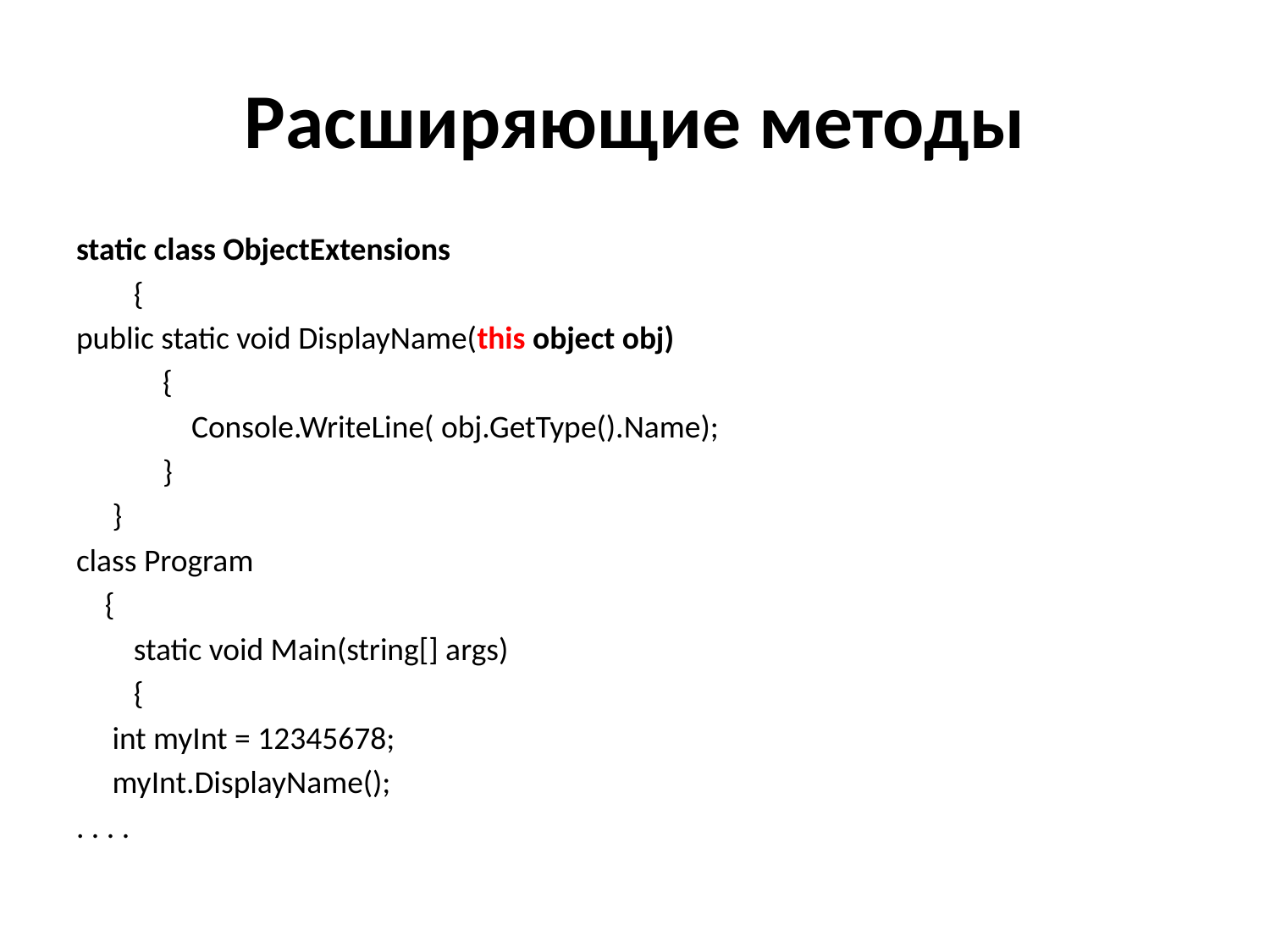

# Расширяющие методы
static class ObjectExtensions
        {
public static void DisplayName(this object obj)
            {
                Console.WriteLine( obj.GetType().Name);
            }
     }
class Program
    {
        static void Main(string[] args)
        {
     int myInt = 12345678;
     myInt.DisplayName();
. . . .